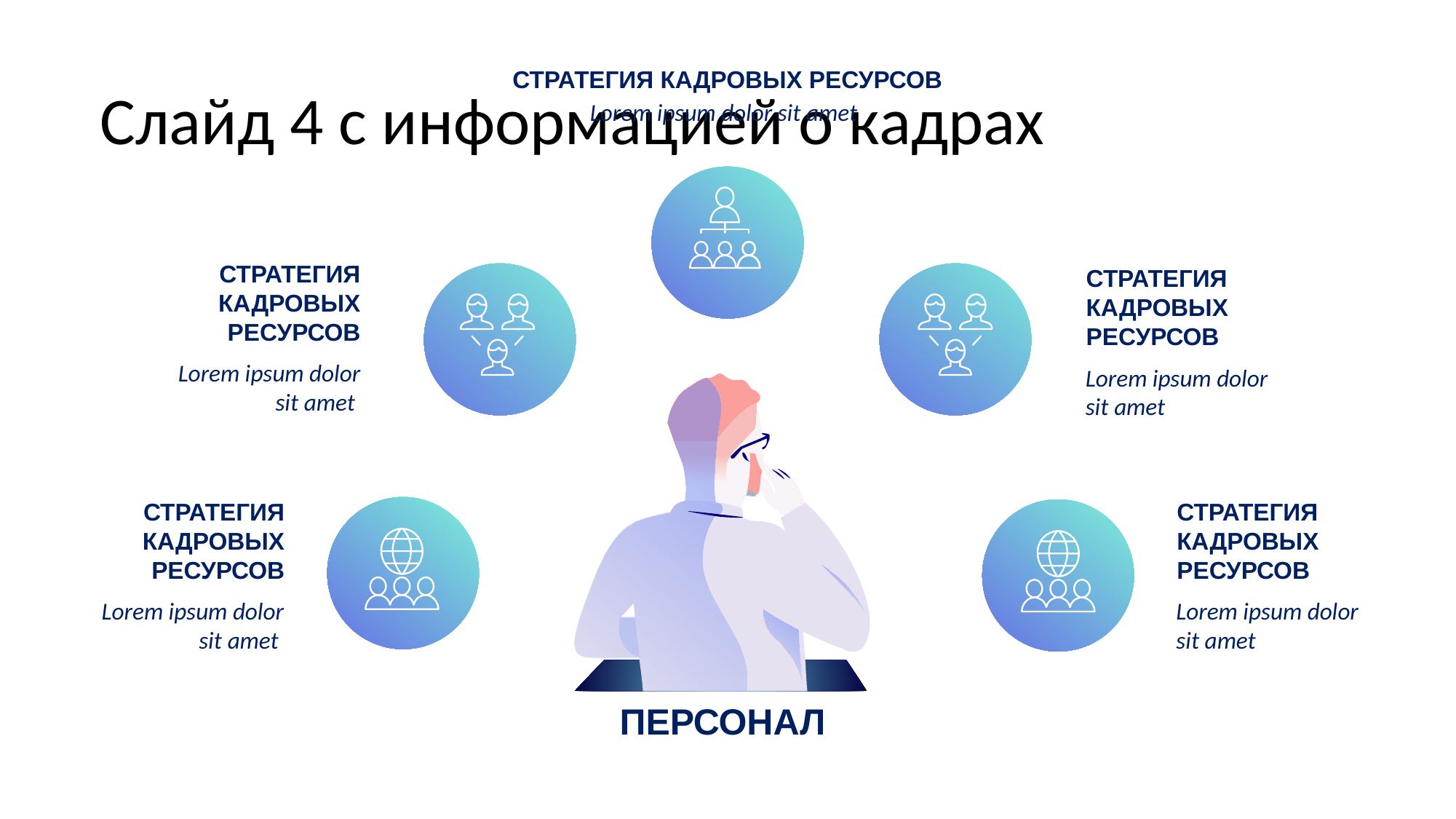

# Слайд 4 с информацией о кадрах
СТРАТЕГИЯ КАДРОВЫХ РЕСУРСОВ
Lorem ipsum dolor sit amet

СТРАТЕГИЯ КАДРОВЫХ РЕСУРСОВ
Lorem ipsum dolor sit amet
СТРАТЕГИЯ КАДРОВЫХ РЕСУРСОВ
Lorem ipsum dolor sit amet

СТРАТЕГИЯ КАДРОВЫХ РЕСУРСОВ
Lorem ipsum dolor sit amet
СТРАТЕГИЯ КАДРОВЫХ РЕСУРСОВ
Lorem ipsum dolor sit amet

ПЕРСОНАЛ